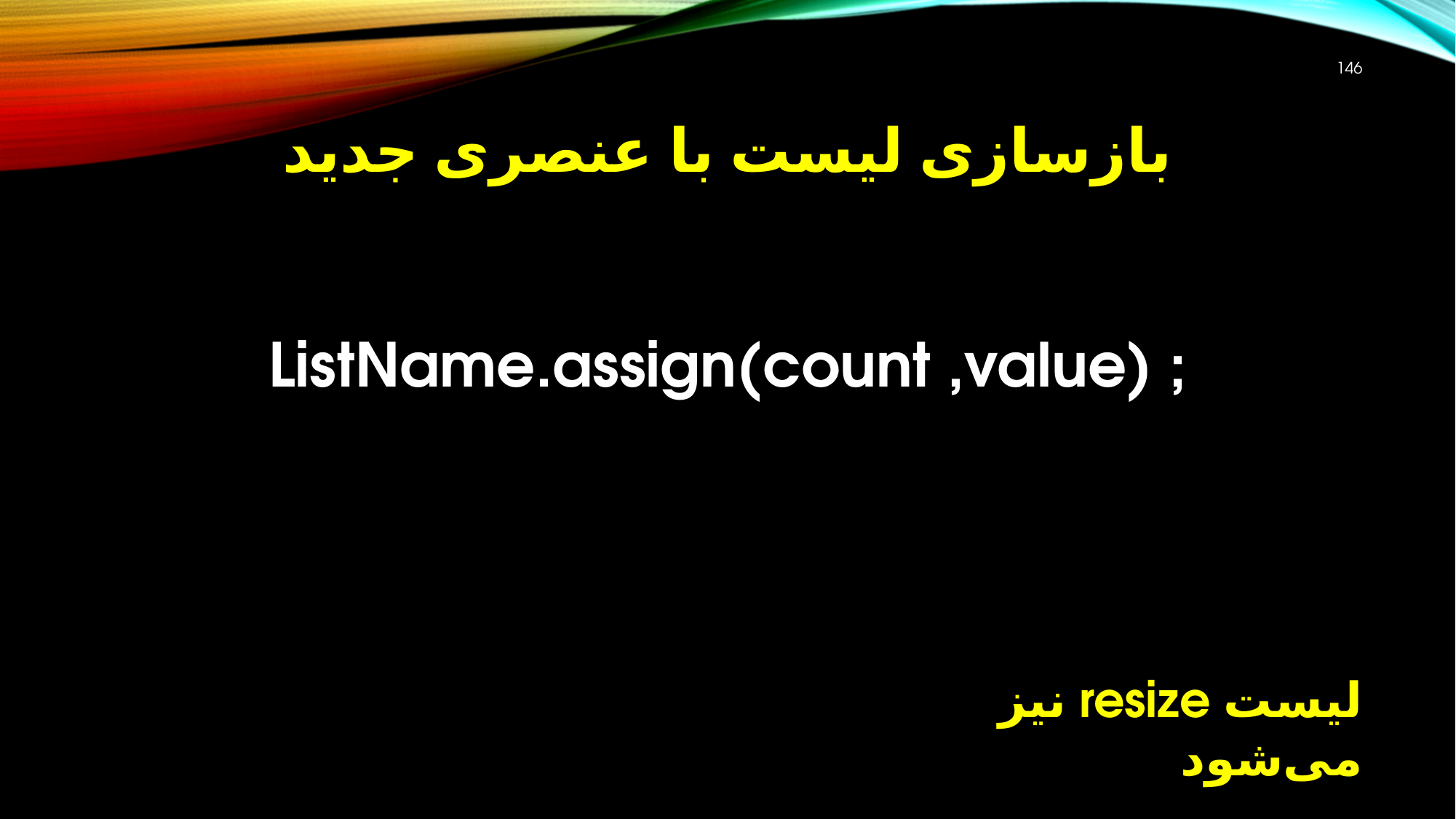

146
# بازسازی لیست با عنصری جدید
ListName.assign(count ,value) ;

لیست resize نیز می‌شود